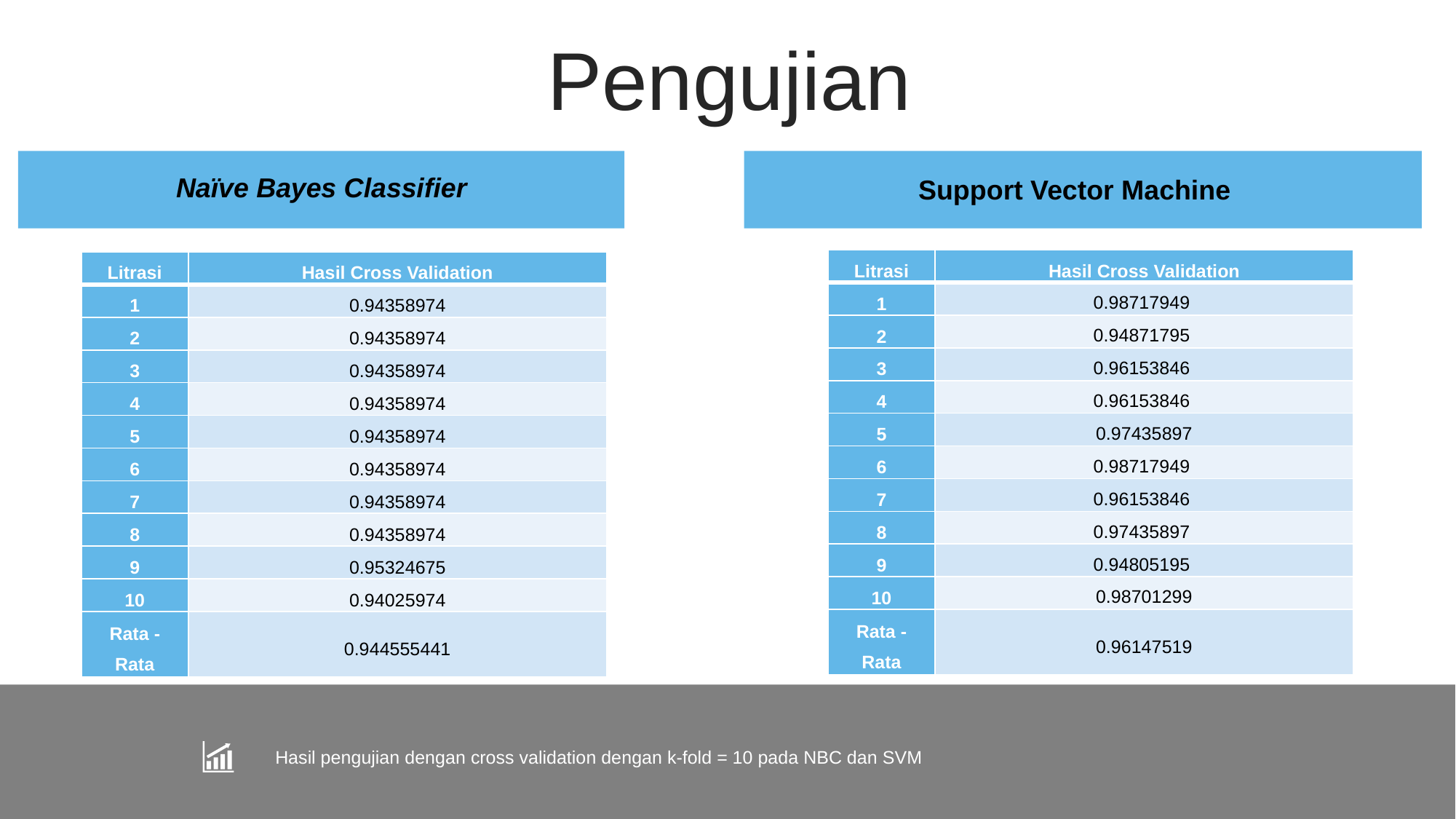

Pengujian

Naïve Bayes Classifier
Support Vector Machine
| Litrasi | Hasil Cross Validation |
| --- | --- |
| 1 | 0.98717949 |
| 2 | 0.94871795 |
| 3 | 0.96153846 |
| 4 | 0.96153846 |
| 5 | 0.97435897 |
| 6 | 0.98717949 |
| 7 | 0.96153846 |
| 8 | 0.97435897 |
| 9 | 0.94805195 |
| 10 | 0.98701299 |
| Rata - Rata | 0.96147519 |
| Litrasi | Hasil Cross Validation |
| --- | --- |
| 1 | 0.94358974 |
| 2 | 0.94358974 |
| 3 | 0.94358974 |
| 4 | 0.94358974 |
| 5 | 0.94358974 |
| 6 | 0.94358974 |
| 7 | 0.94358974 |
| 8 | 0.94358974 |
| 9 | 0.95324675 |
| 10 | 0.94025974 |
| Rata - Rata | 0.944555441 |

Hasil pengujian dengan cross validation dengan k-fold = 10 pada NBC dan SVM